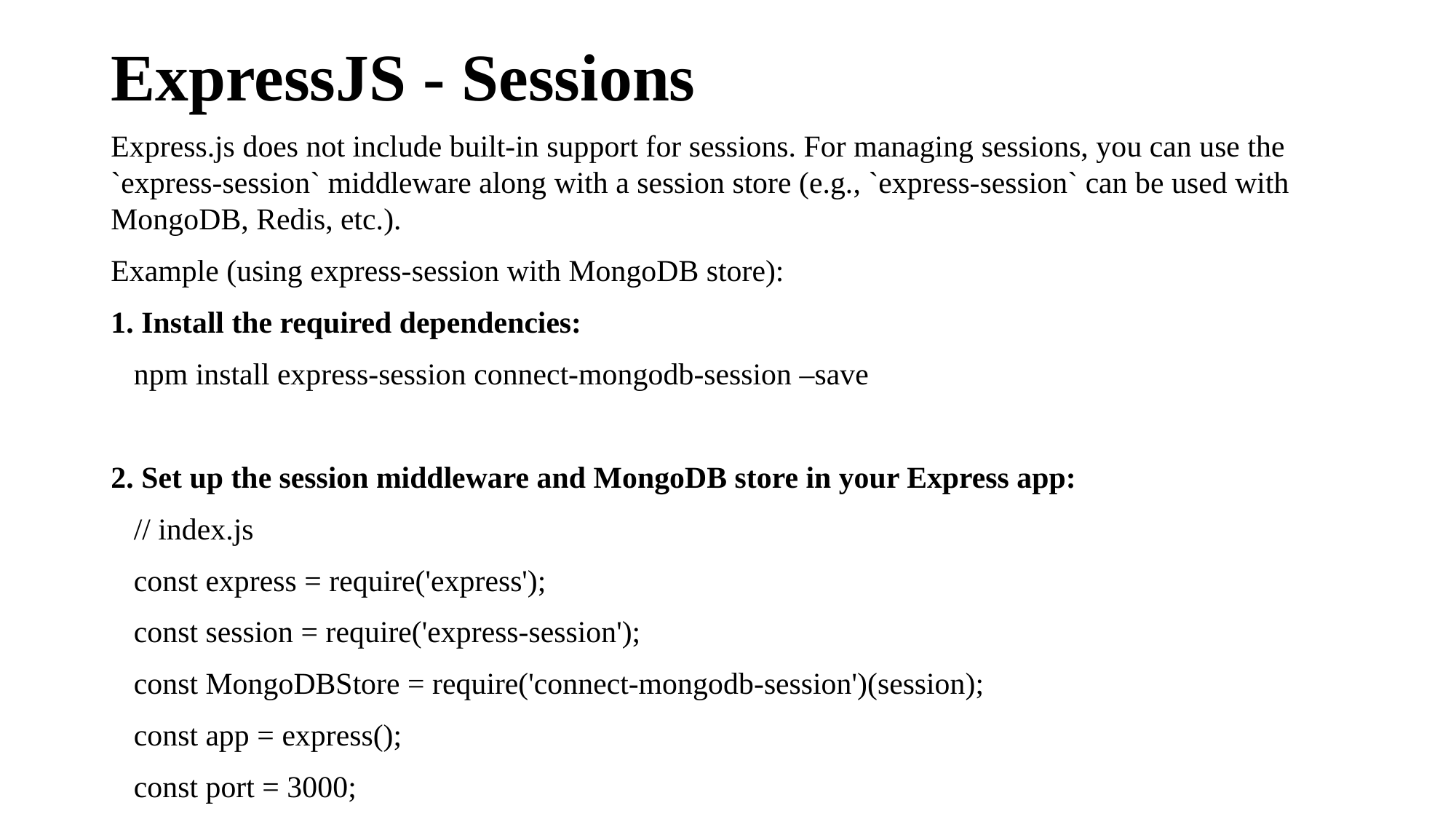

# ExpressJS - Sessions
Express.js does not include built-in support for sessions. For managing sessions, you can use the `express-session` middleware along with a session store (e.g., `express-session` can be used with MongoDB, Redis, etc.).
Example (using express-session with MongoDB store):
1. Install the required dependencies:
   npm install express-session connect-mongodb-session –save

2. Set up the session middleware and MongoDB store in your Express app:
   // index.js
   const express = require('express');
   const session = require('express-session');
   const MongoDBStore = require('connect-mongodb-session')(session);
   const app = express();
   const port = 3000;